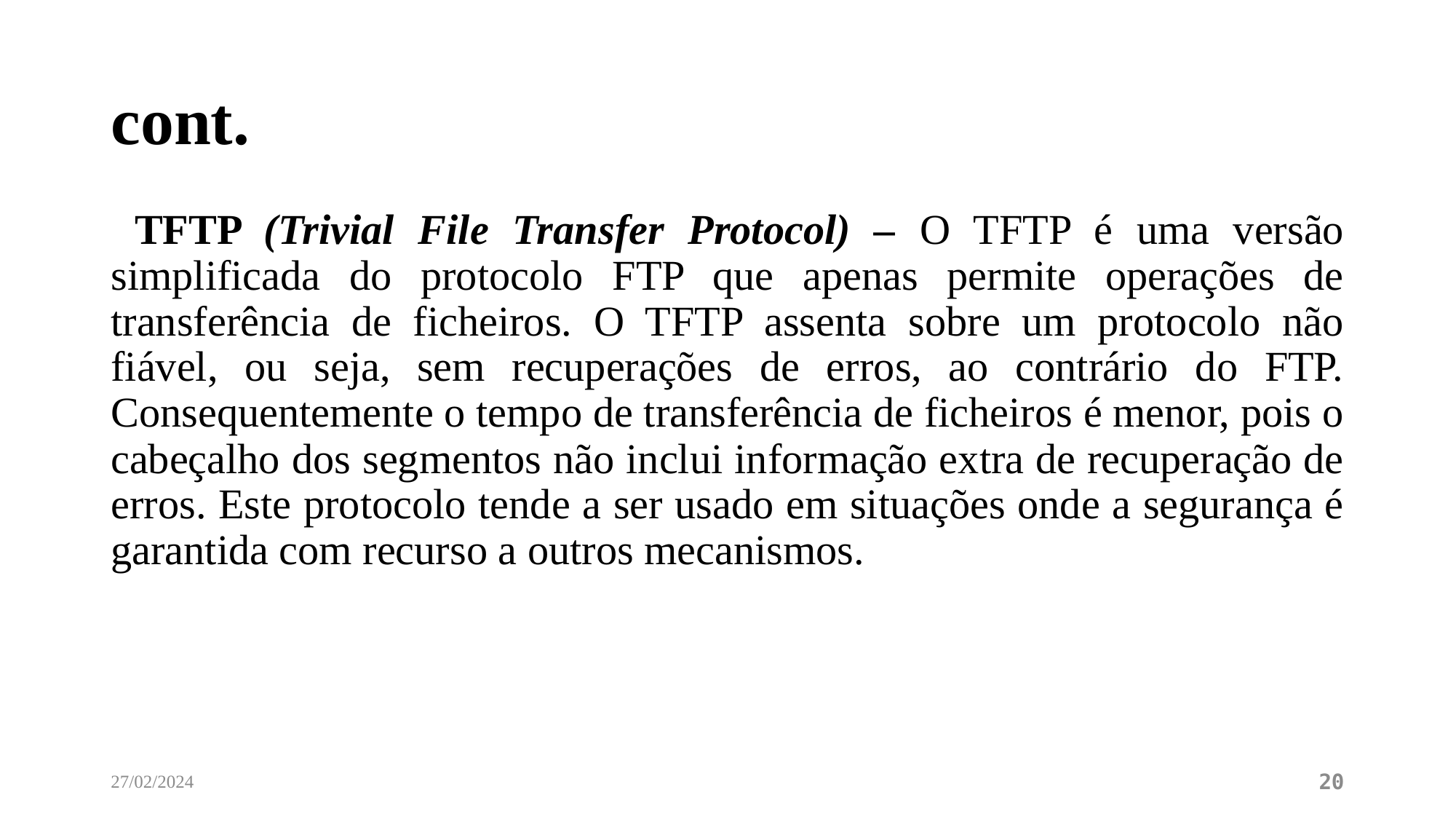

# cont.
 TFTP (Trivial File Transfer Protocol) – O TFTP é uma versão simplificada do protocolo FTP que apenas permite operações de transferência de ficheiros. O TFTP assenta sobre um protocolo não fiável, ou seja, sem recuperações de erros, ao contrário do FTP. Consequentemente o tempo de transferência de ficheiros é menor, pois o cabeçalho dos segmentos não inclui informação extra de recuperação de erros. Este protocolo tende a ser usado em situações onde a segurança é garantida com recurso a outros mecanismos.
27/02/2024
20